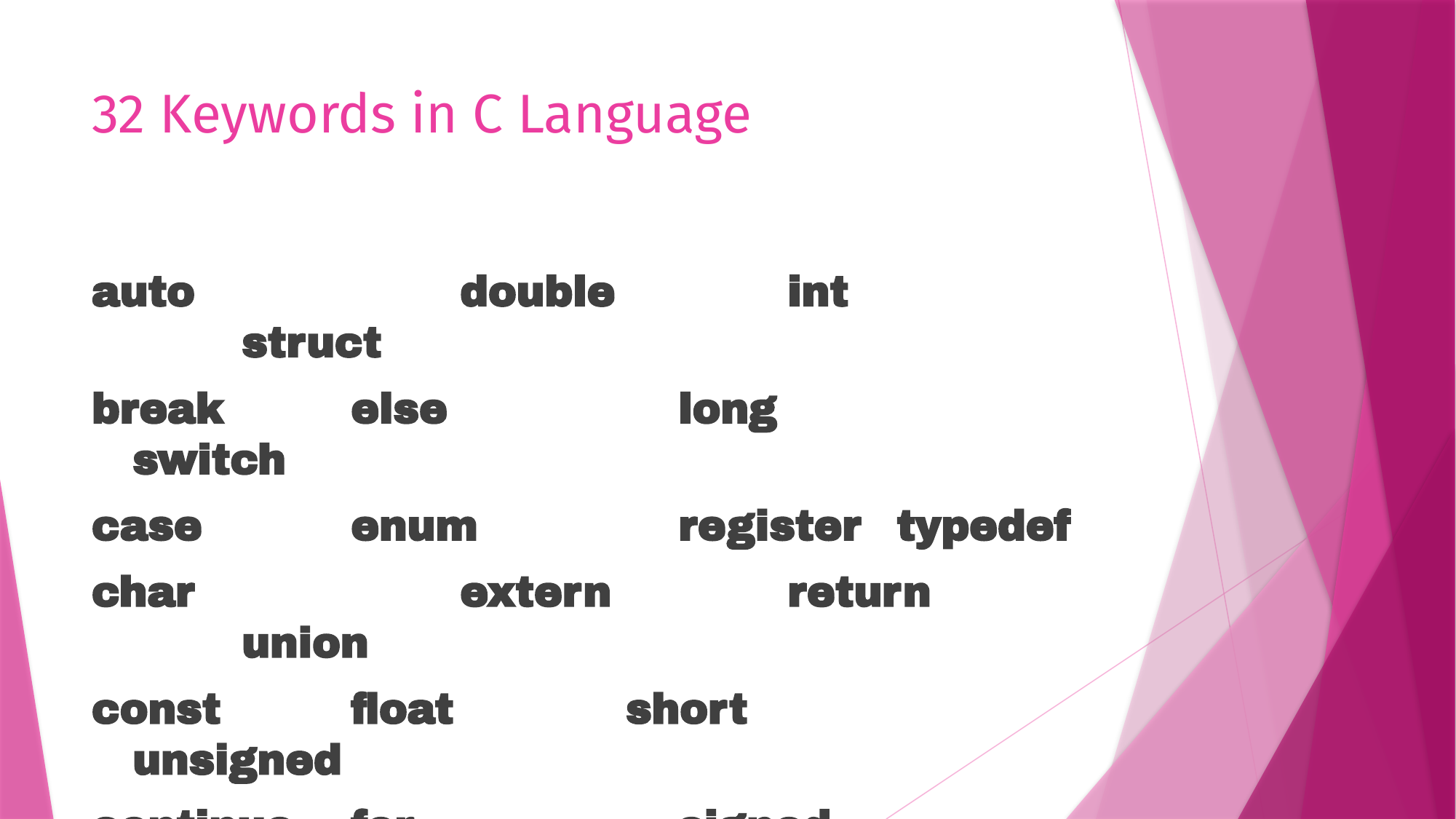

# 32 Keywords in C Language
auto			double		int			struct
break		else			long			switch
case		enum		register	typedef
char			extern		return		union
const		float		    short		unsigned
continue	for			signed		void
default		goto			sizeof		volatile
do			if			    static		while